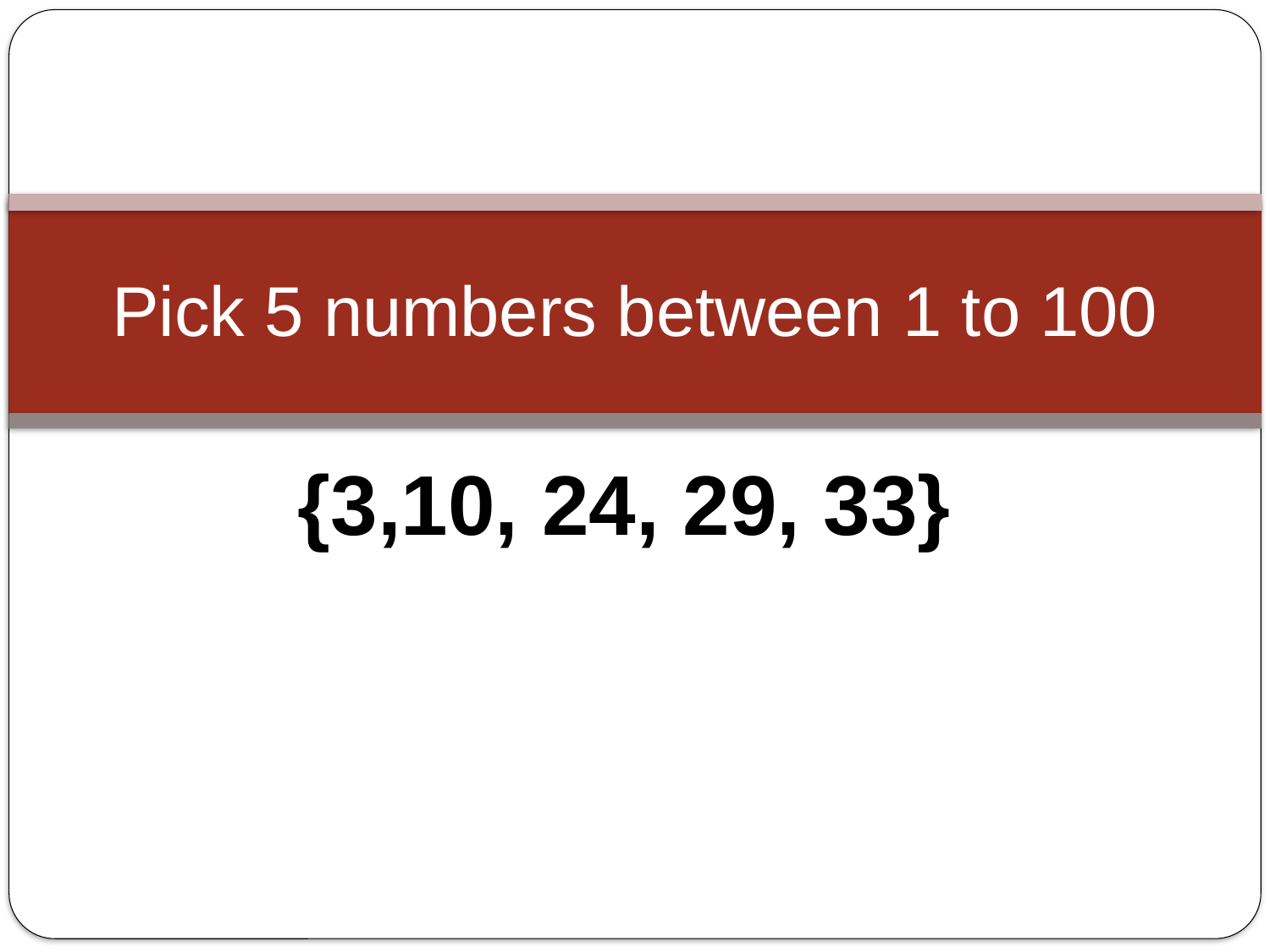

# Pick 5 numbers between 1 to 100
{3,10, 24, 29, 33}